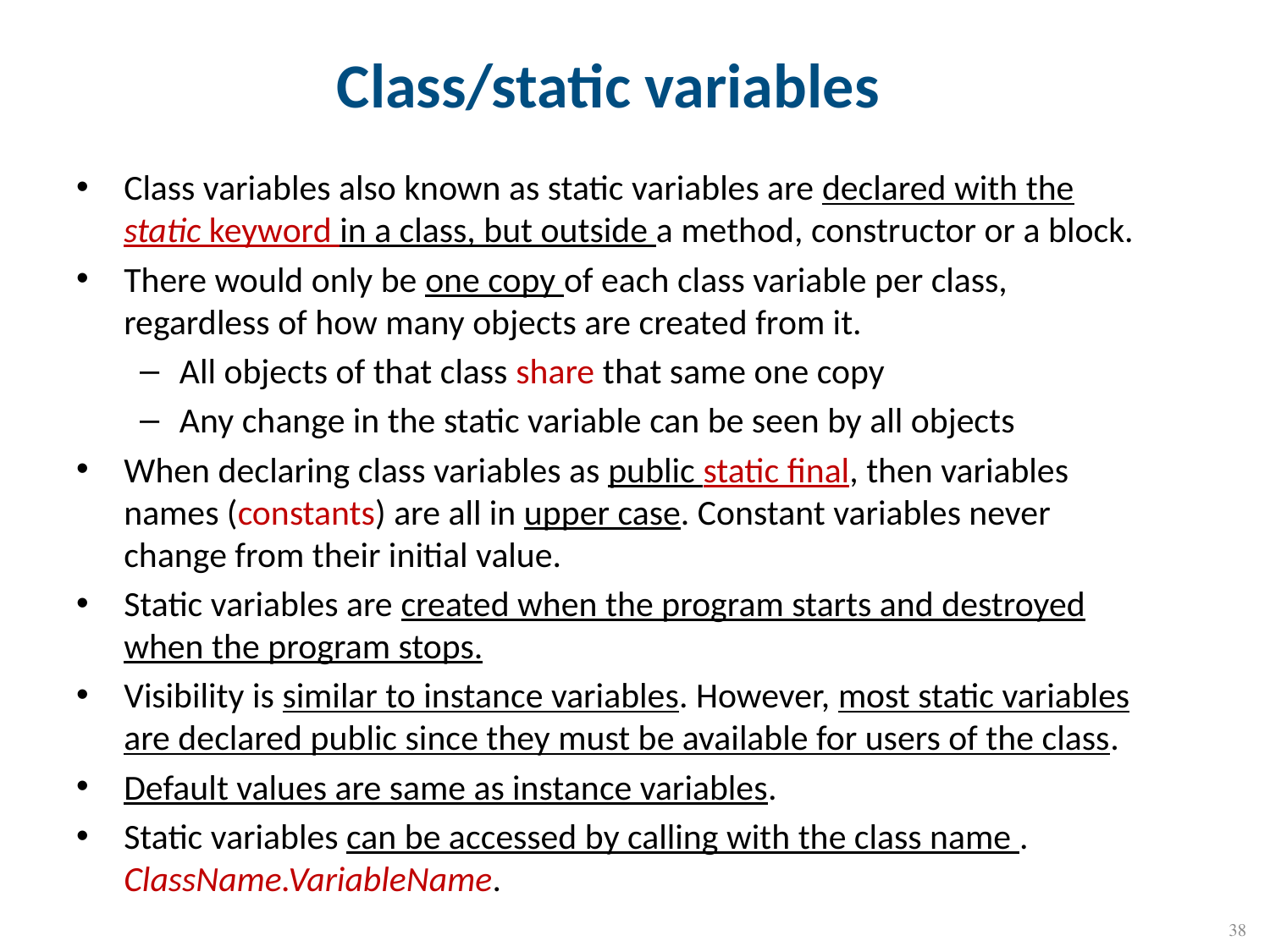

# Class/static variables
Class variables also known as static variables are declared with the static keyword in a class, but outside a method, constructor or a block.
There would only be one copy of each class variable per class, regardless of how many objects are created from it.
All objects of that class share that same one copy
Any change in the static variable can be seen by all objects
When declaring class variables as public static final, then variables names (constants) are all in upper case. Constant variables never change from their initial value.
Static variables are created when the program starts and destroyed when the program stops.
Visibility is similar to instance variables. However, most static variables are declared public since they must be available for users of the class.
Default values are same as instance variables.
Static variables can be accessed by calling with the class name . ClassName.VariableName.

CMPS 251 (Object-Oriented Programming), Mohammad Saleh, Spring 2015, CSE-CENG-QU
38